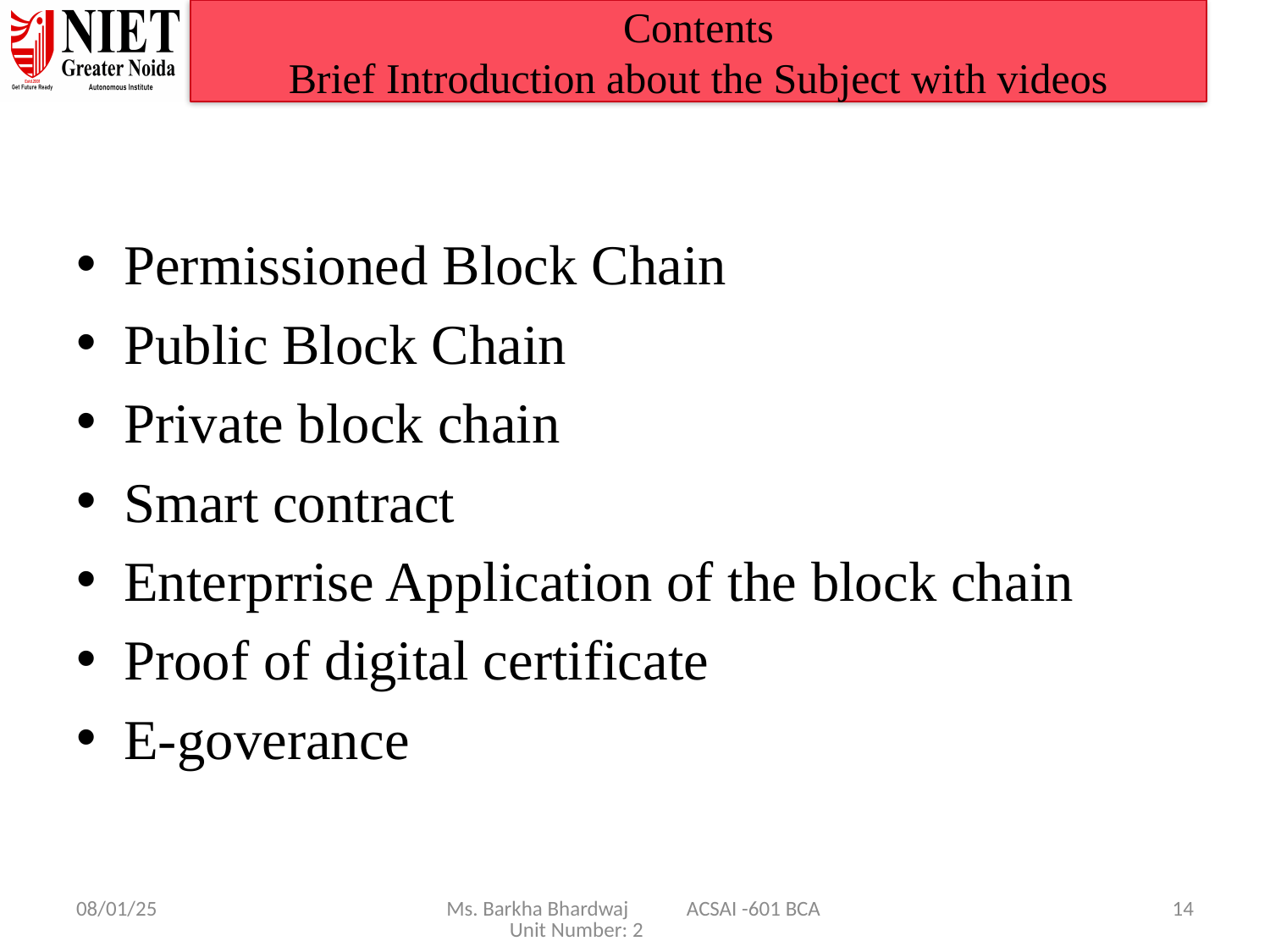

Contents
Brief Introduction about the Subject with videos
Permissioned Block Chain
Public Block Chain
Private block chain
Smart contract
Enterprrise Application of the block chain
Proof of digital certificate
E-goverance

08/01/25
Ms. Barkha Bhardwaj            ACSAI -601 BCA             Unit Number: 2
14